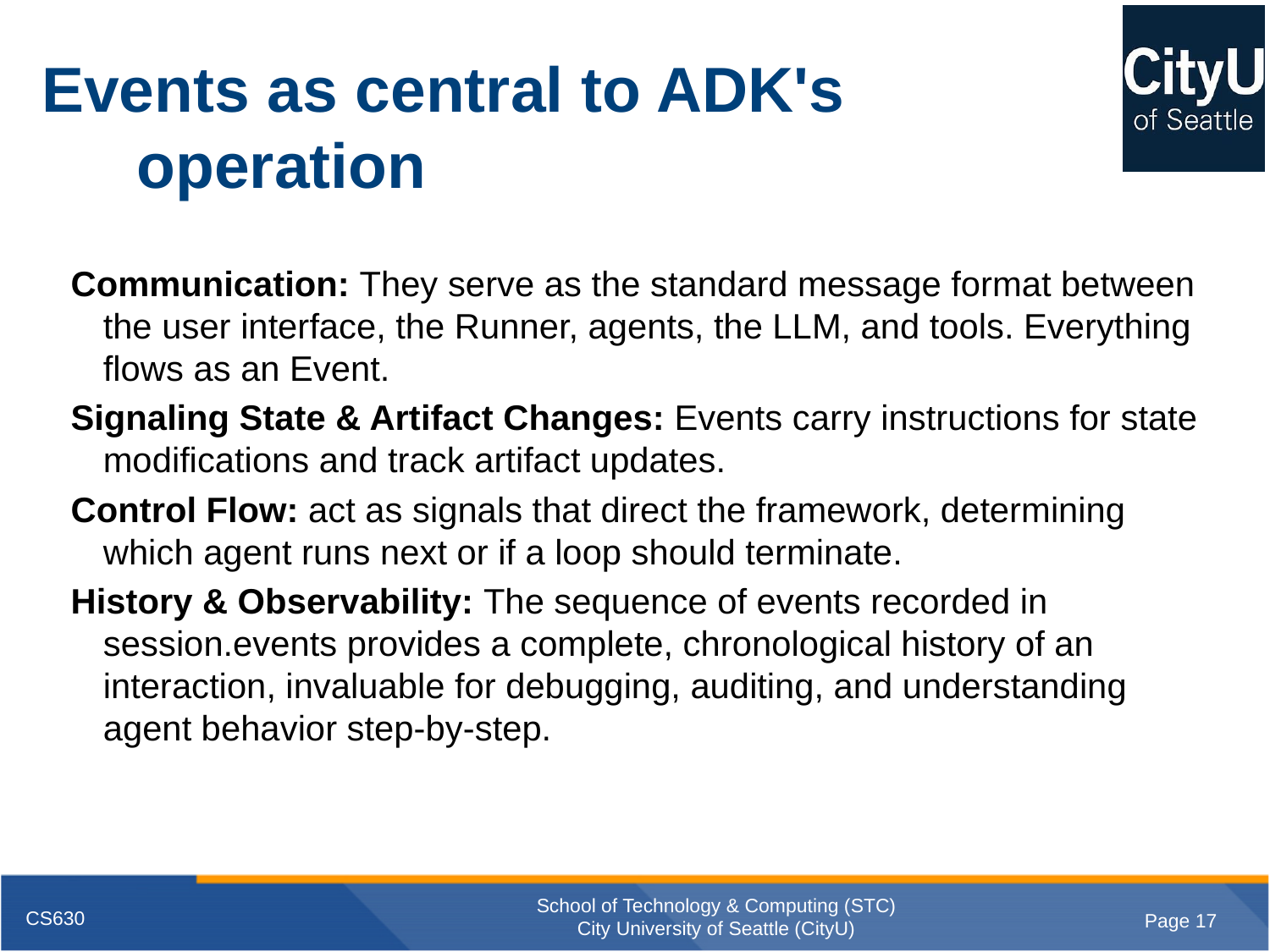

# Events as central to ADK's operation
Communication: They serve as the standard message format between the user interface, the Runner, agents, the LLM, and tools. Everything flows as an Event.
Signaling State & Artifact Changes: Events carry instructions for state modifications and track artifact updates.
Control Flow: act as signals that direct the framework, determining which agent runs next or if a loop should terminate.
History & Observability: The sequence of events recorded in session.events provides a complete, chronological history of an interaction, invaluable for debugging, auditing, and understanding agent behavior step-by-step.